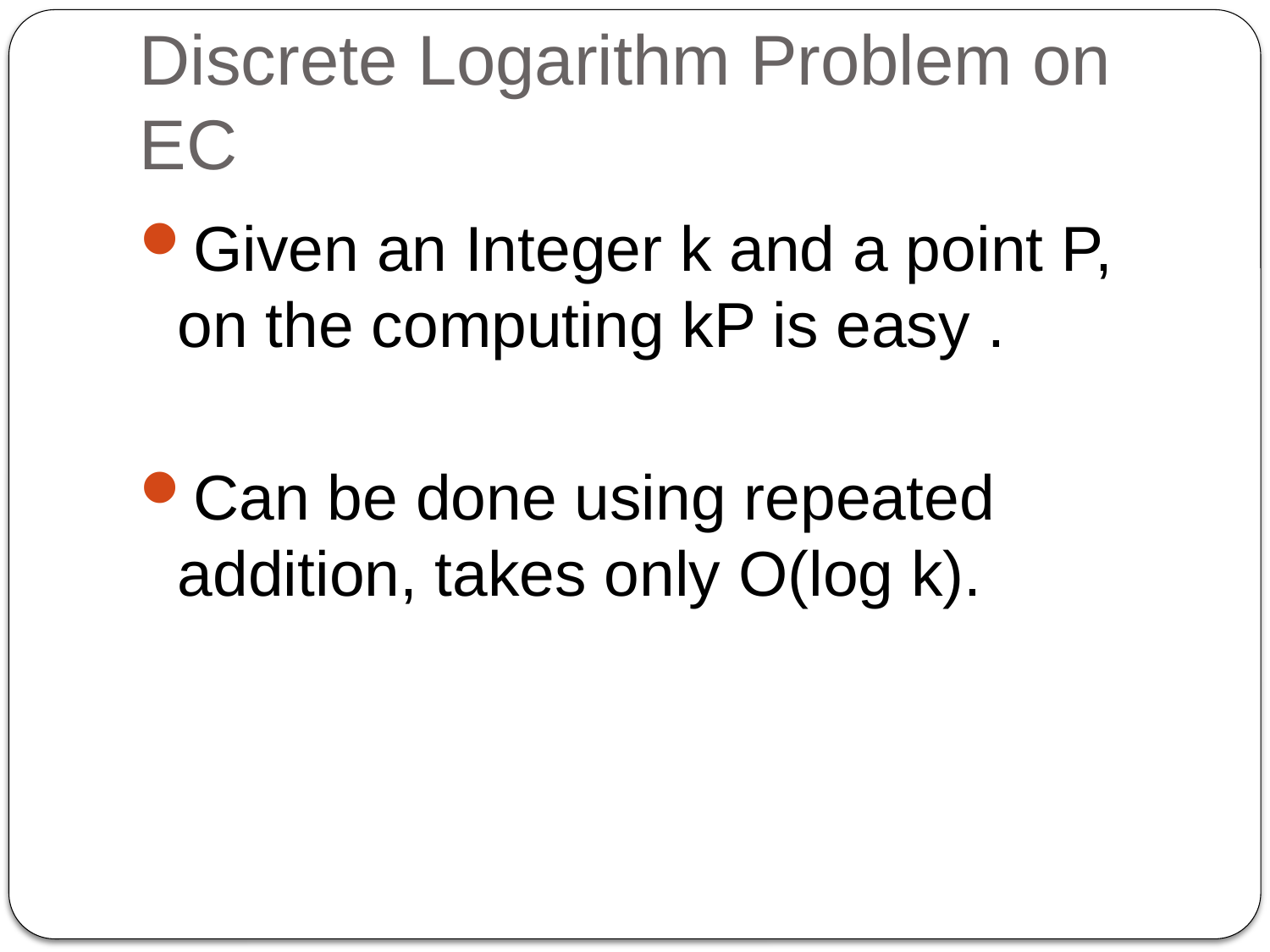

# Discrete Logarithm Problem on EC
Given an Integer k and a point P, on the computing kP is easy .

Can be done using repeated addition, takes only O(log k).